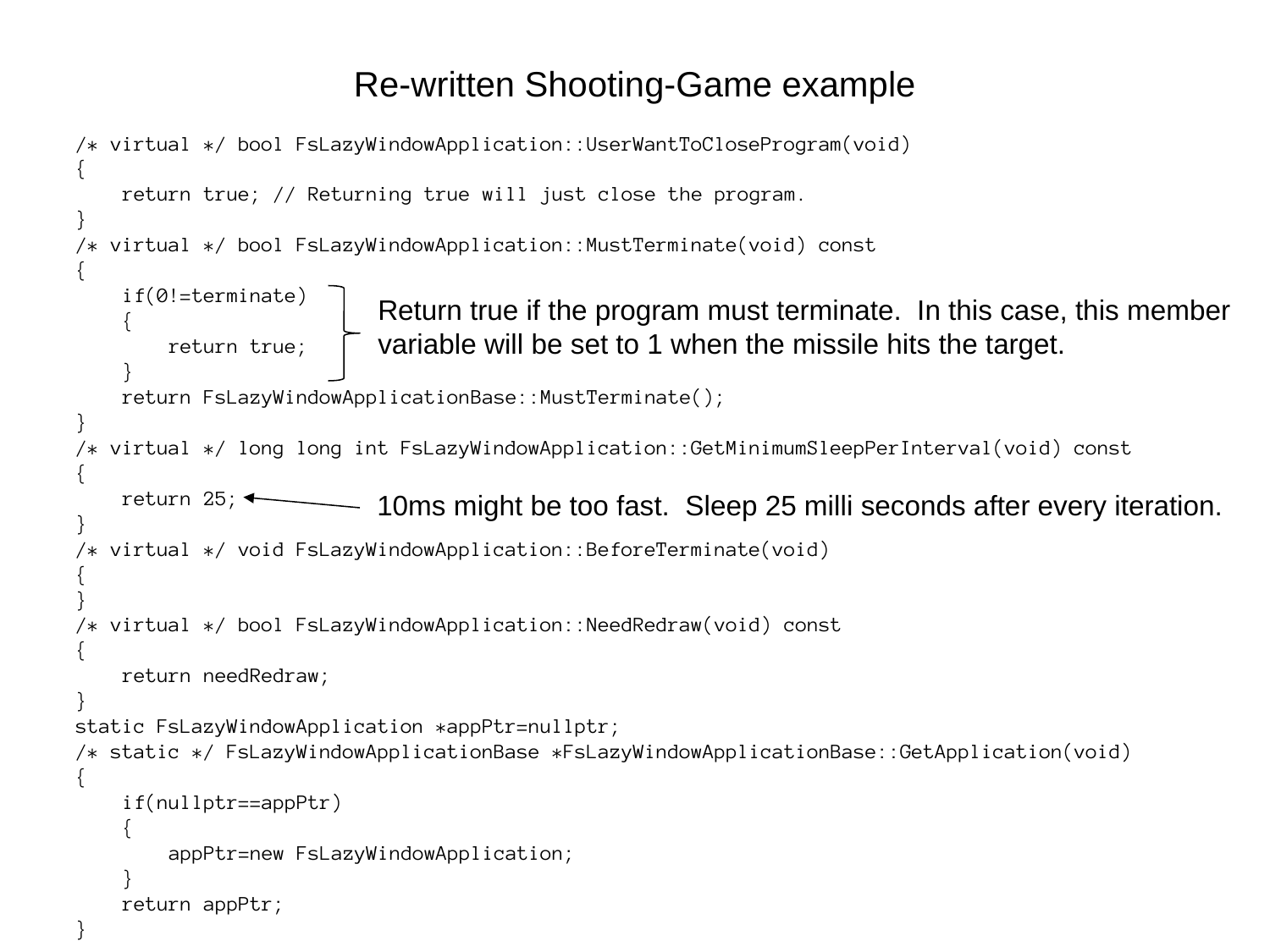

# Re-written Shooting-Game example
/* virtual */ bool FsLazyWindowApplication::UserWantToCloseProgram(void)
{
    return true; // Returning true will just close the program.
}
/* virtual */ bool FsLazyWindowApplication::MustTerminate(void) const
{
    if(0!=terminate)
    {
        return true;
    }
    return FsLazyWindowApplicationBase::MustTerminate();
}
/* virtual */ long long int FsLazyWindowApplication::GetMinimumSleepPerInterval(void) const
{
    return 25;
}
/* virtual */ void FsLazyWindowApplication::BeforeTerminate(void)
{
}
/* virtual */ bool FsLazyWindowApplication::NeedRedraw(void) const
{
    return needRedraw;
}
static FsLazyWindowApplication *appPtr=nullptr;
/* static */ FsLazyWindowApplicationBase *FsLazyWindowApplicationBase::GetApplication(void)
{
    if(nullptr==appPtr)
    {
        appPtr=new FsLazyWindowApplication;
    }
    return appPtr;
}

Return true if the program must terminate.  In this case, this member variable will be set to 1 when the missile hits the target.
10ms might be too fast.  Sleep 25 milli seconds after every iteration.